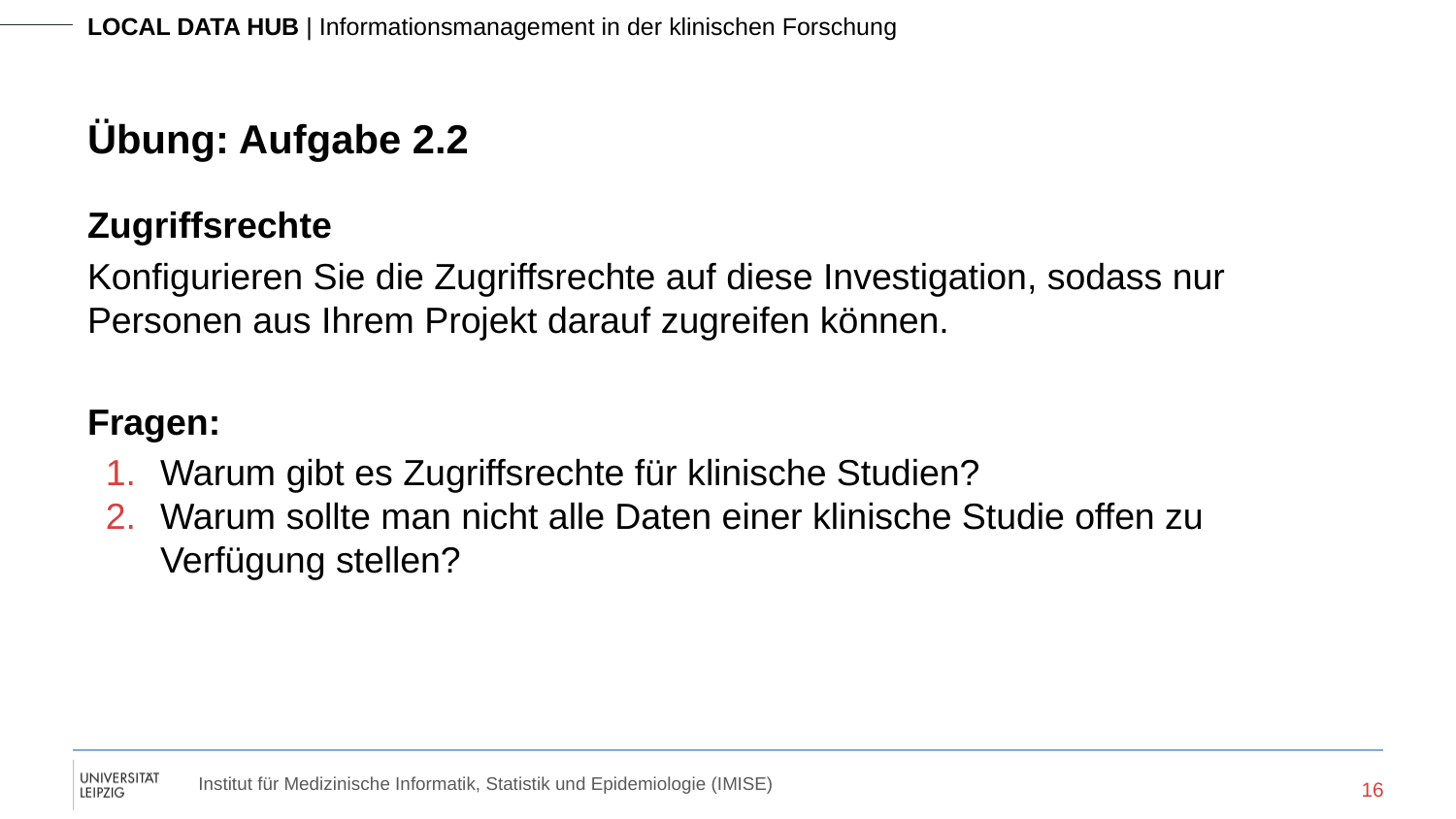

# Übung: Aufgabe 2.2
Zugriffsrechte
Konfigurieren Sie die Zugriffsrechte auf diese Investigation, sodass nur Personen aus Ihrem Projekt darauf zugreifen können.

Fragen:
Warum gibt es Zugriffsrechte für klinische Studien?
Warum sollte man nicht alle Daten einer klinische Studie offen zu Verfügung stellen?

16